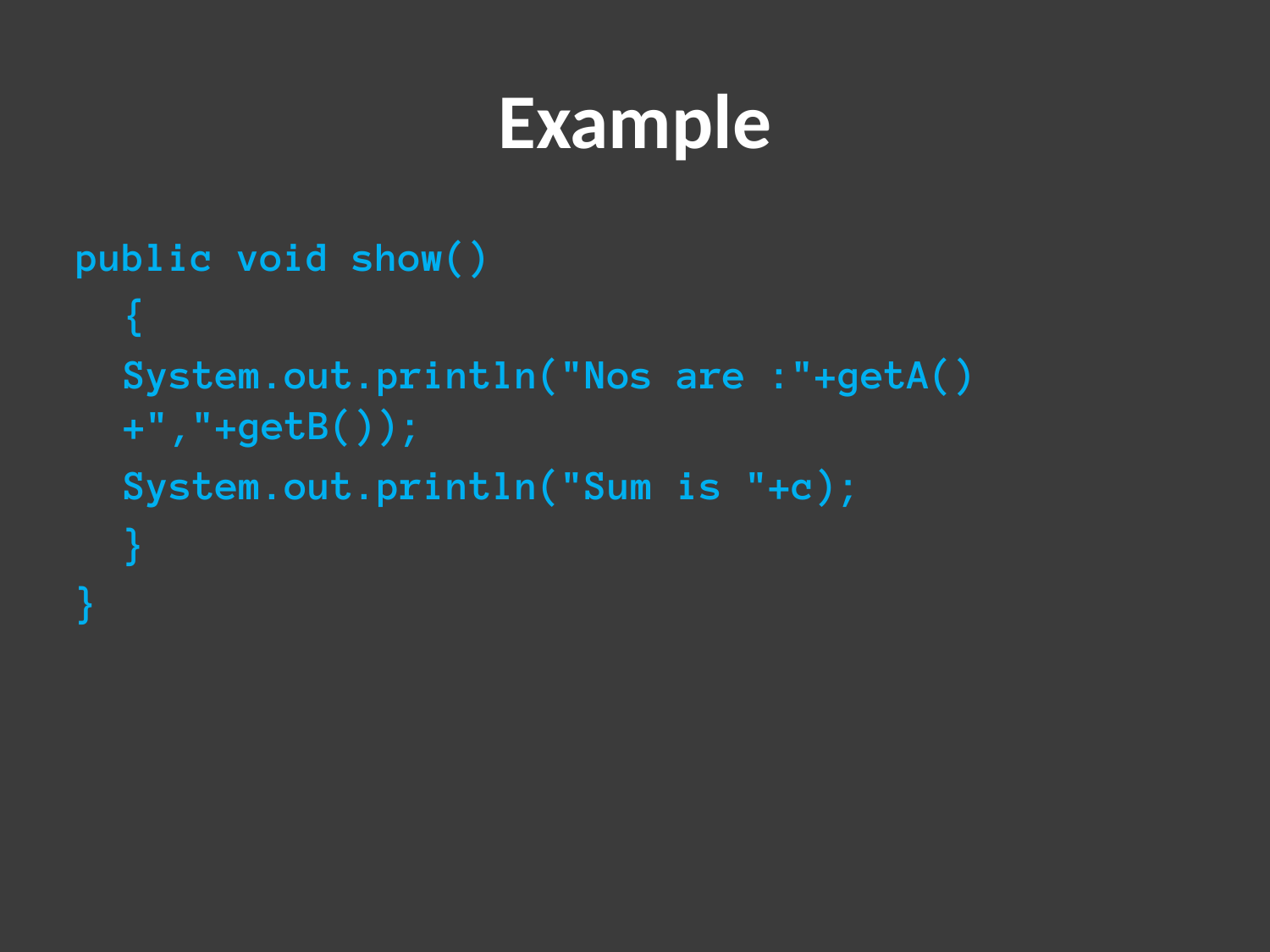

# Example
public void show()
	{
	System.out.println("Nos are :"+getA()+","+getB());
	System.out.println("Sum is "+c);
	}
}